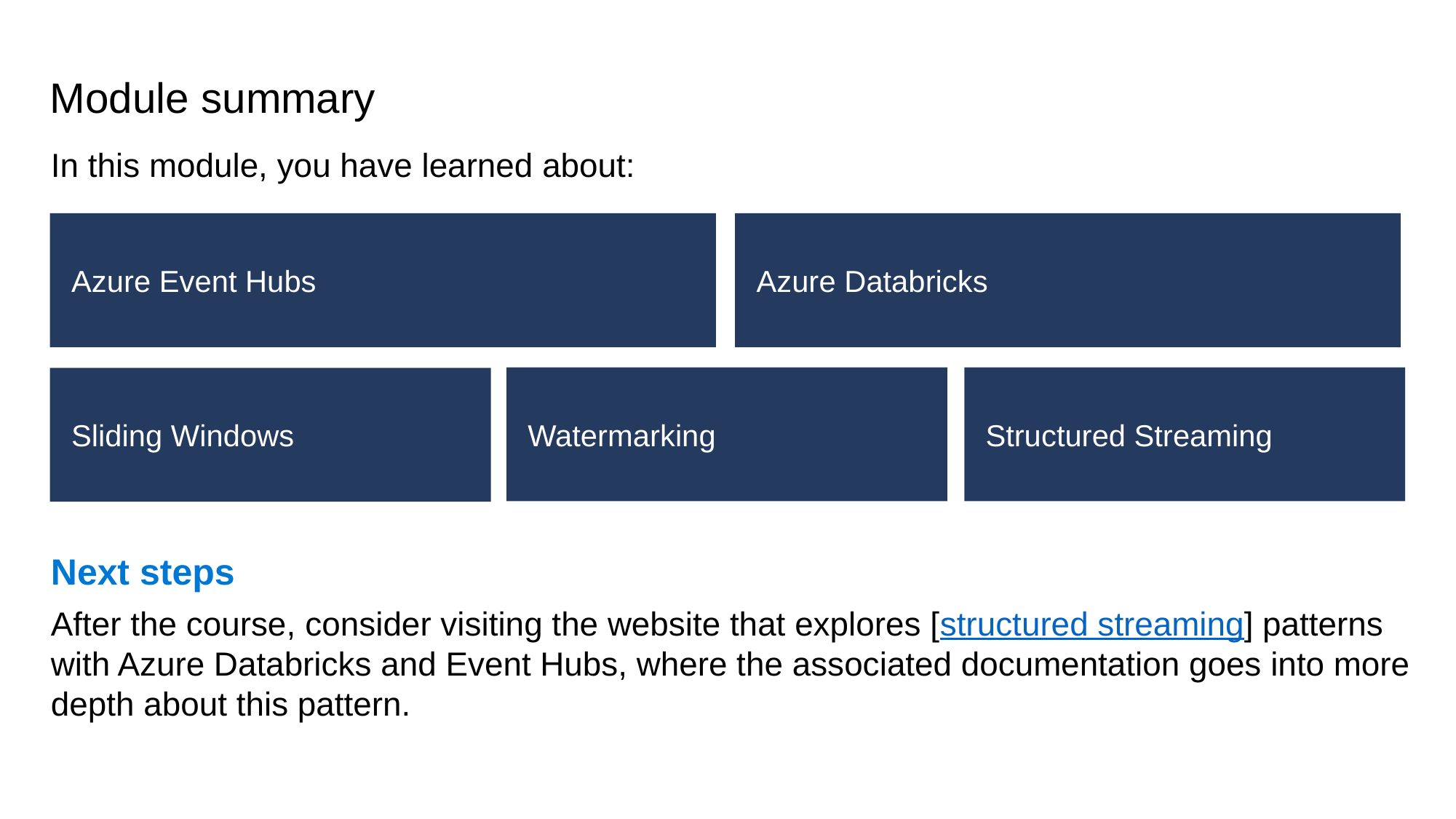

# Module summary
In this module, you have learned about:
Azure Event Hubs
Azure Databricks
Watermarking
Structured Streaming
Sliding Windows
Next steps
After the course, consider visiting the website that explores [structured streaming] patterns with Azure Databricks and Event Hubs, where the associated documentation goes into more depth about this pattern.